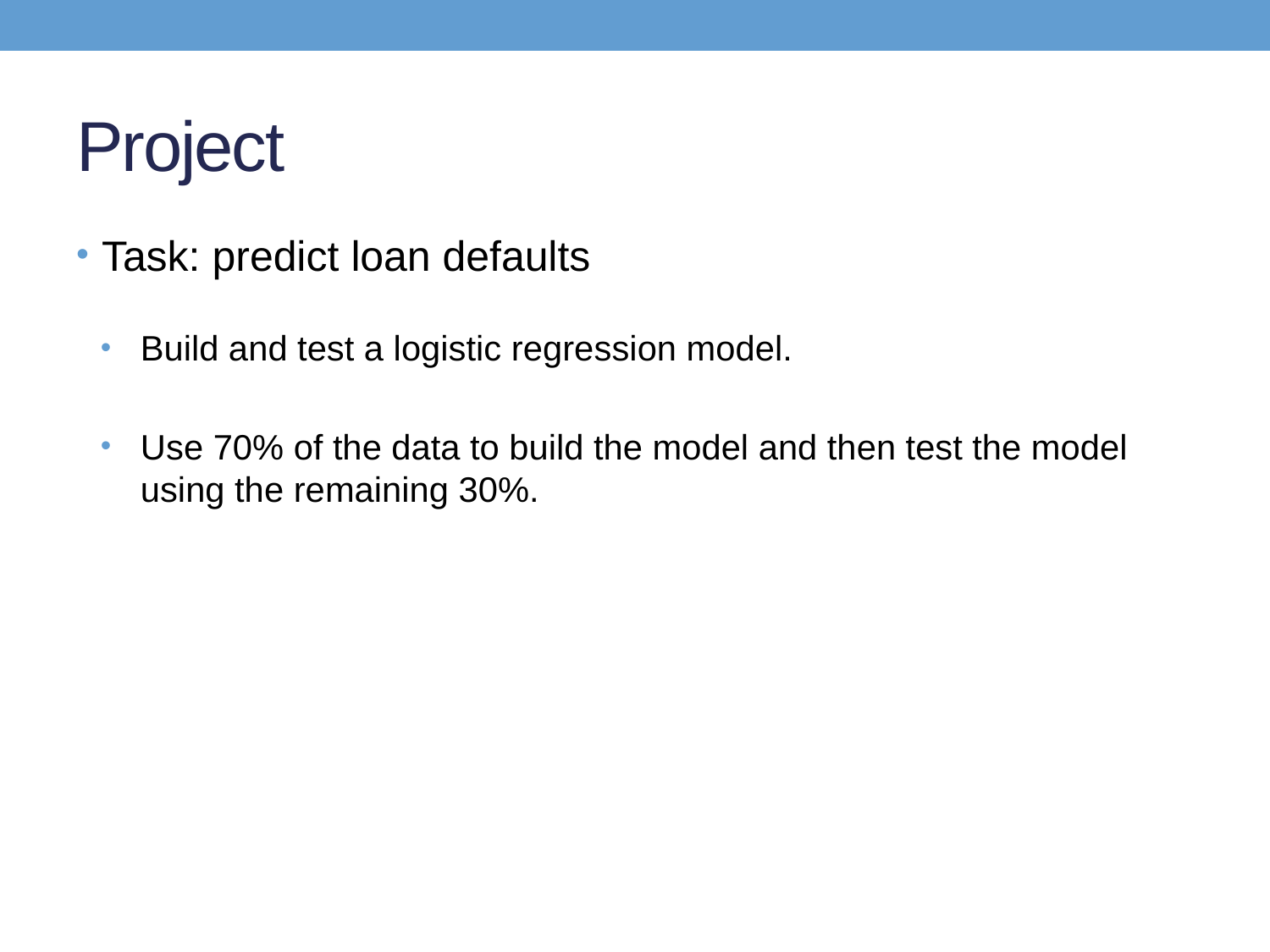

# Project
Task: predict loan defaults

Build and test a logistic regression model.

Use 70% of the data to build the model and then test the model using the remaining 30%.